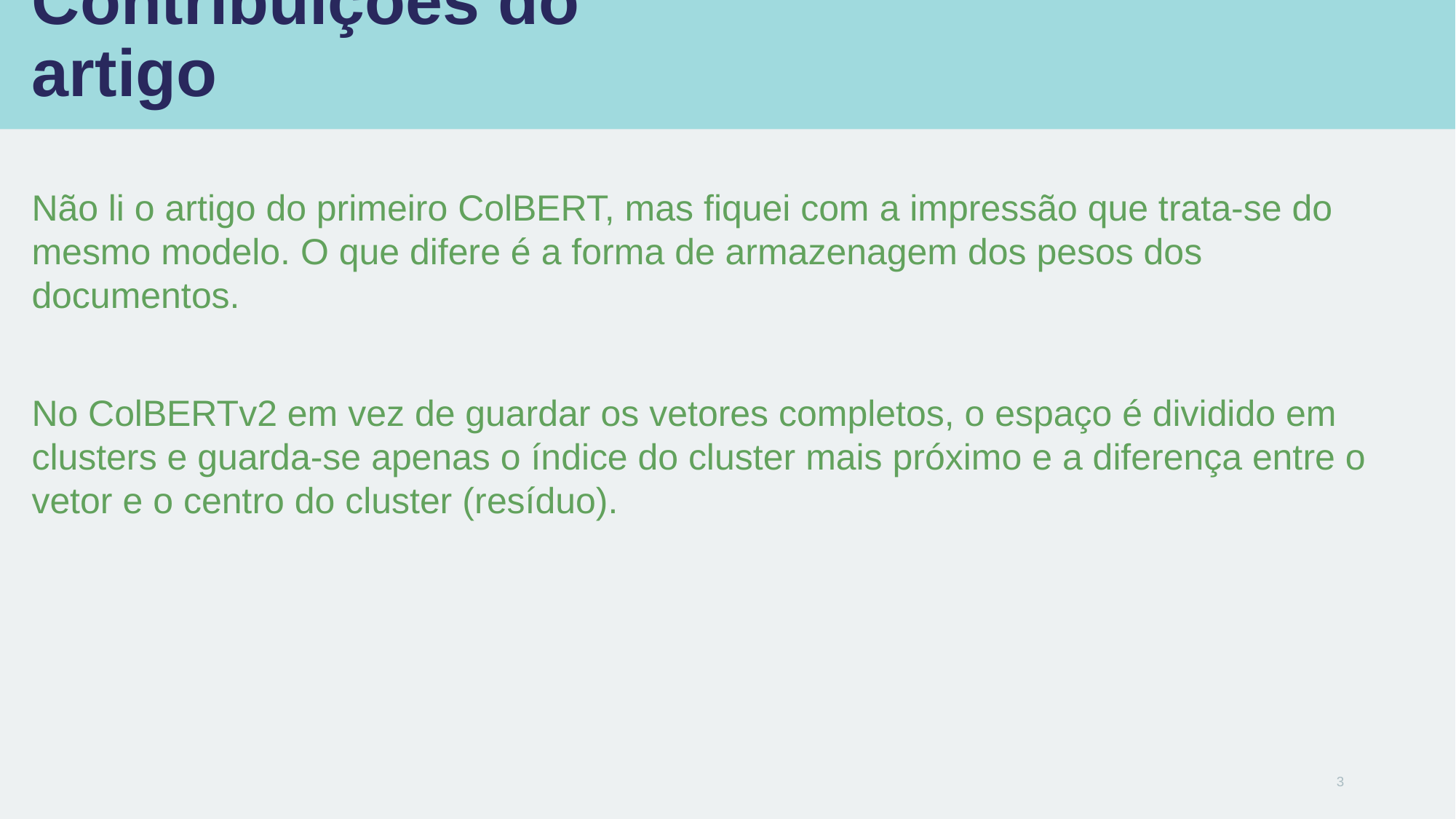

# Contribuições do artigo
Não li o artigo do primeiro ColBERT, mas fiquei com a impressão que trata-se do mesmo modelo. O que difere é a forma de armazenagem dos pesos dos documentos.

No ColBERTv2 em vez de guardar os vetores completos, o espaço é dividido em clusters e guarda-se apenas o índice do cluster mais próximo e a diferença entre o vetor e o centro do cluster (resíduo).

3